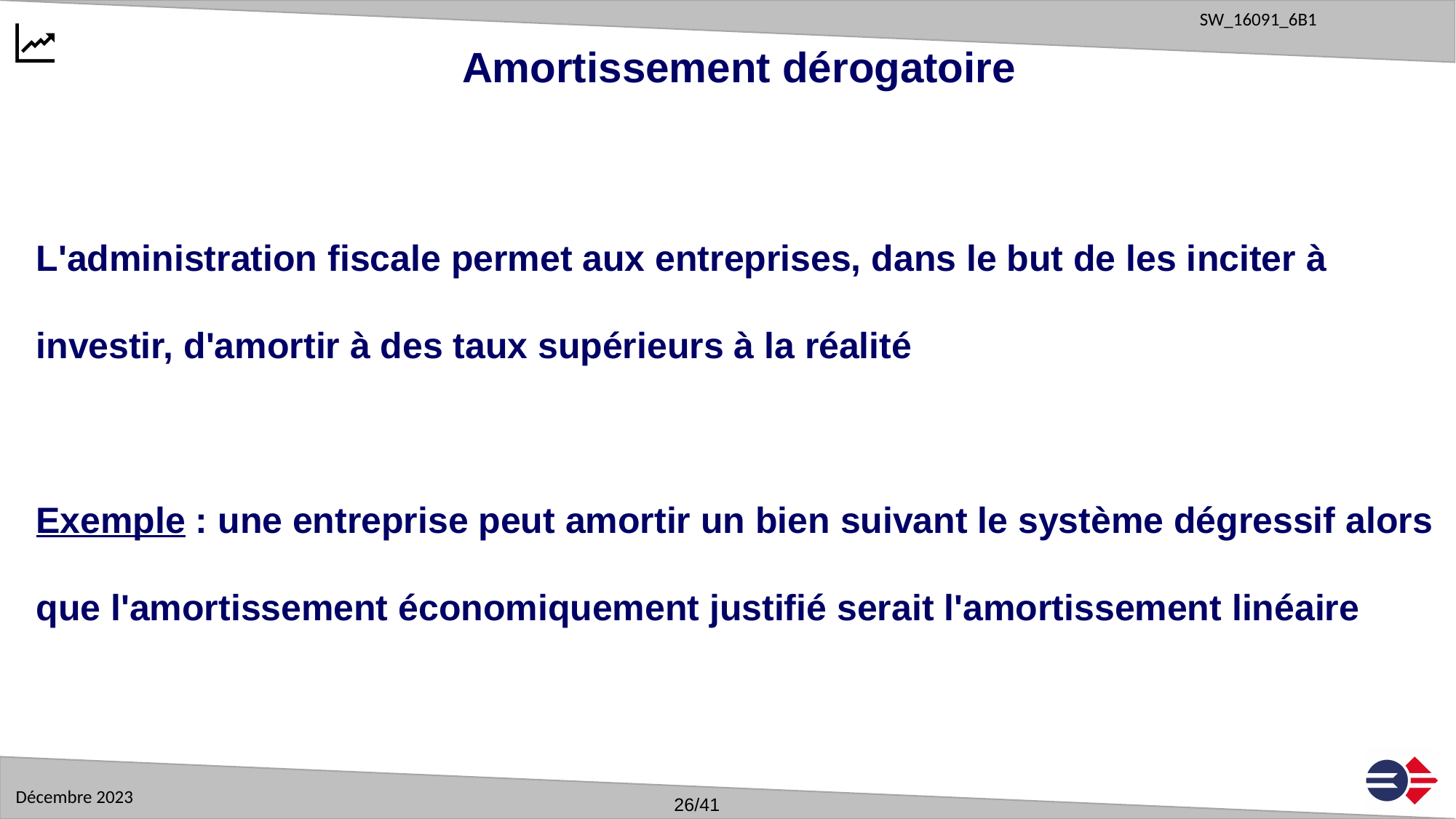

Amortissement dérogatoire
L'administration fiscale permet aux entreprises, dans le but de les inciter à investir, d'amortir à des taux supérieurs à la réalité

Exemple : une entreprise peut amortir un bien suivant le système dégressif alors que l'amortissement économiquement justifié serait l'amortissement linéaire